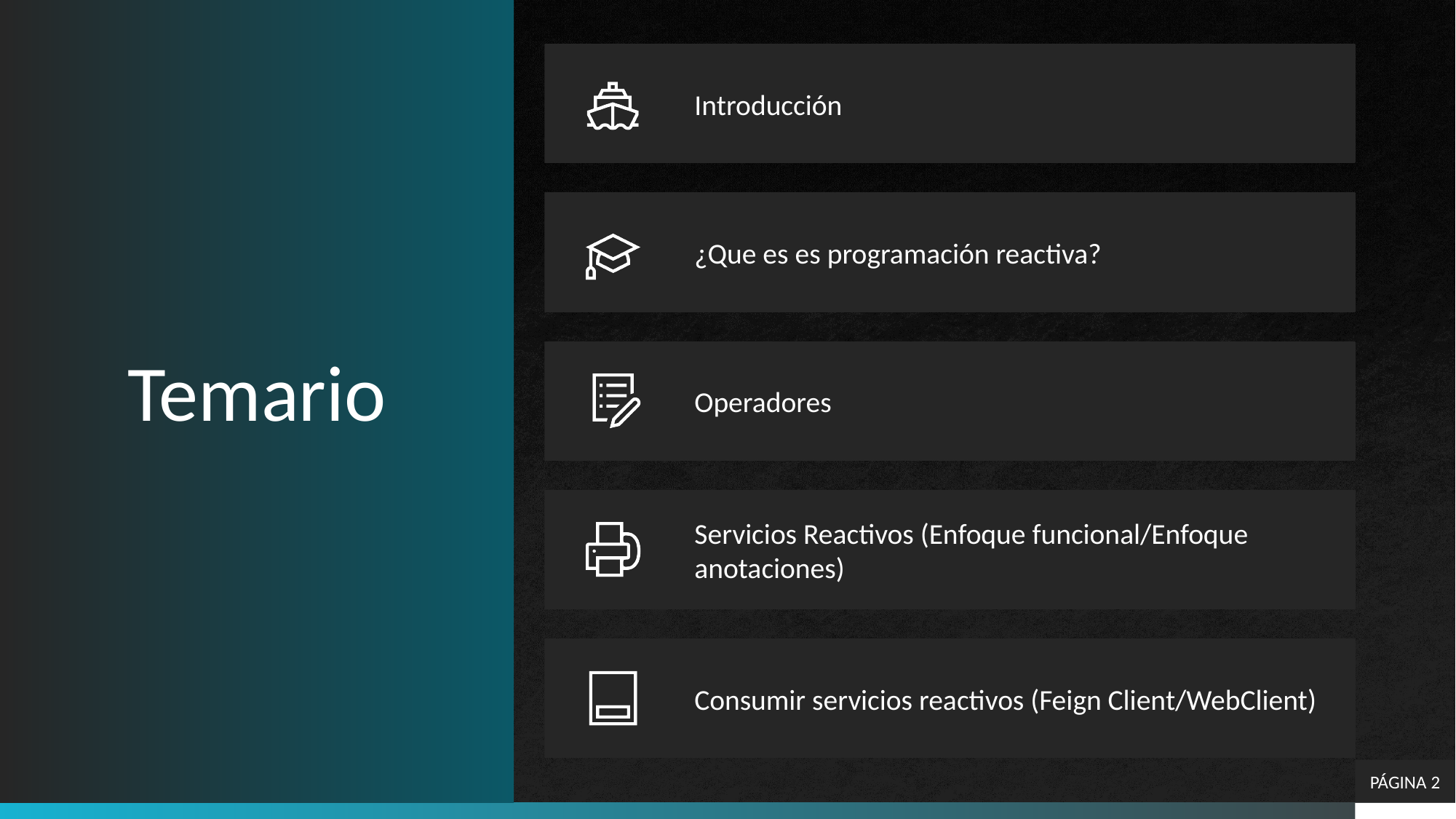

# Temario

Introducción

¿Que es es programación reactiva?

Operadores

Servicios Reactivos (Enfoque funcional/Enfoque anotaciones)

Consumir servicios reactivos (Feign Client/WebClient)

PÁGINA 2